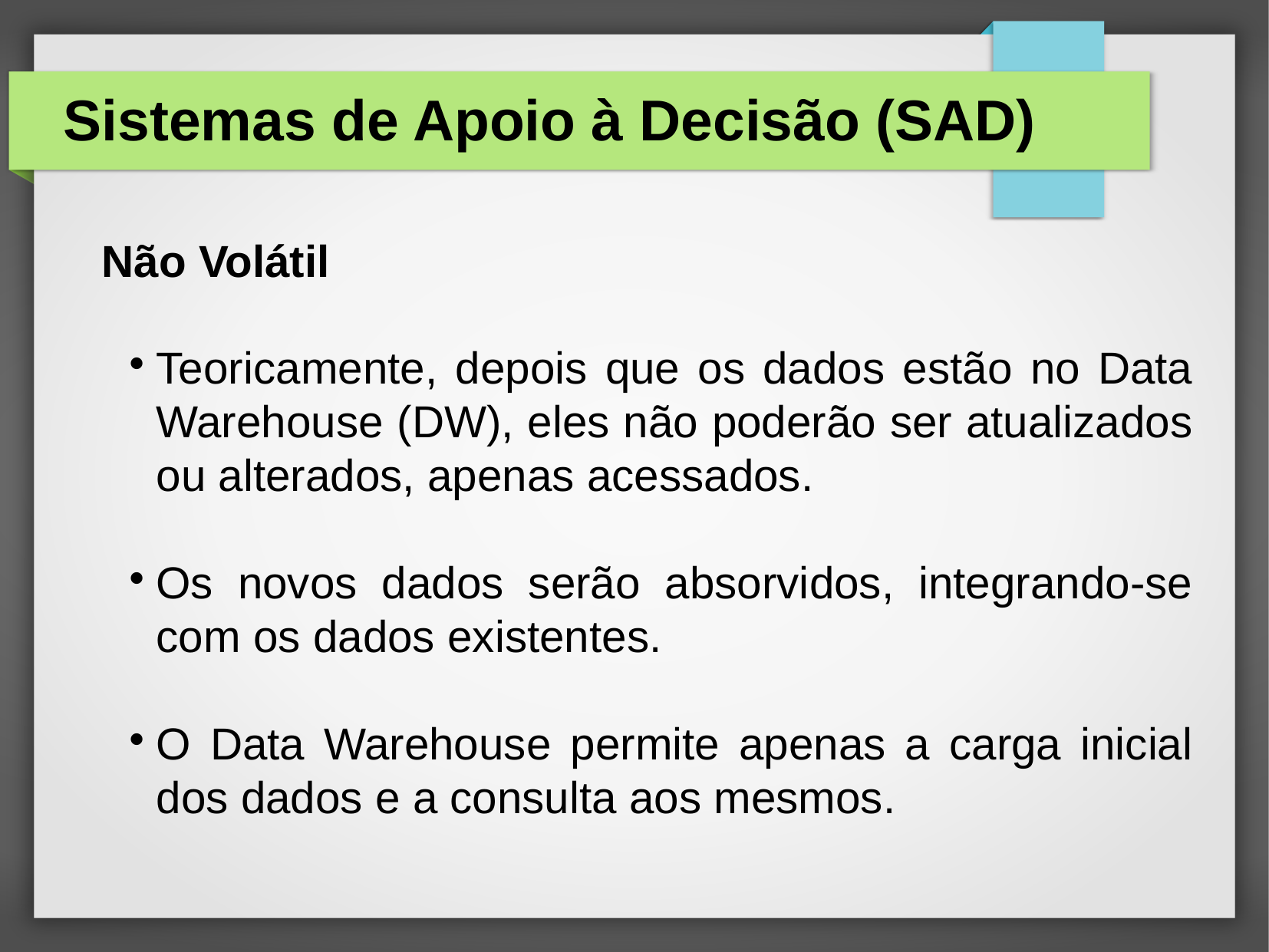

# Sistemas de Apoio à Decisão (SAD)
Não Volátil

Teoricamente, depois que os dados estão no Data Warehouse (DW), eles não poderão ser atualizados ou alterados, apenas acessados.

Os novos dados serão absorvidos, integrando-se com os dados existentes.

O Data Warehouse permite apenas a carga inicial dos dados e a consulta aos mesmos.